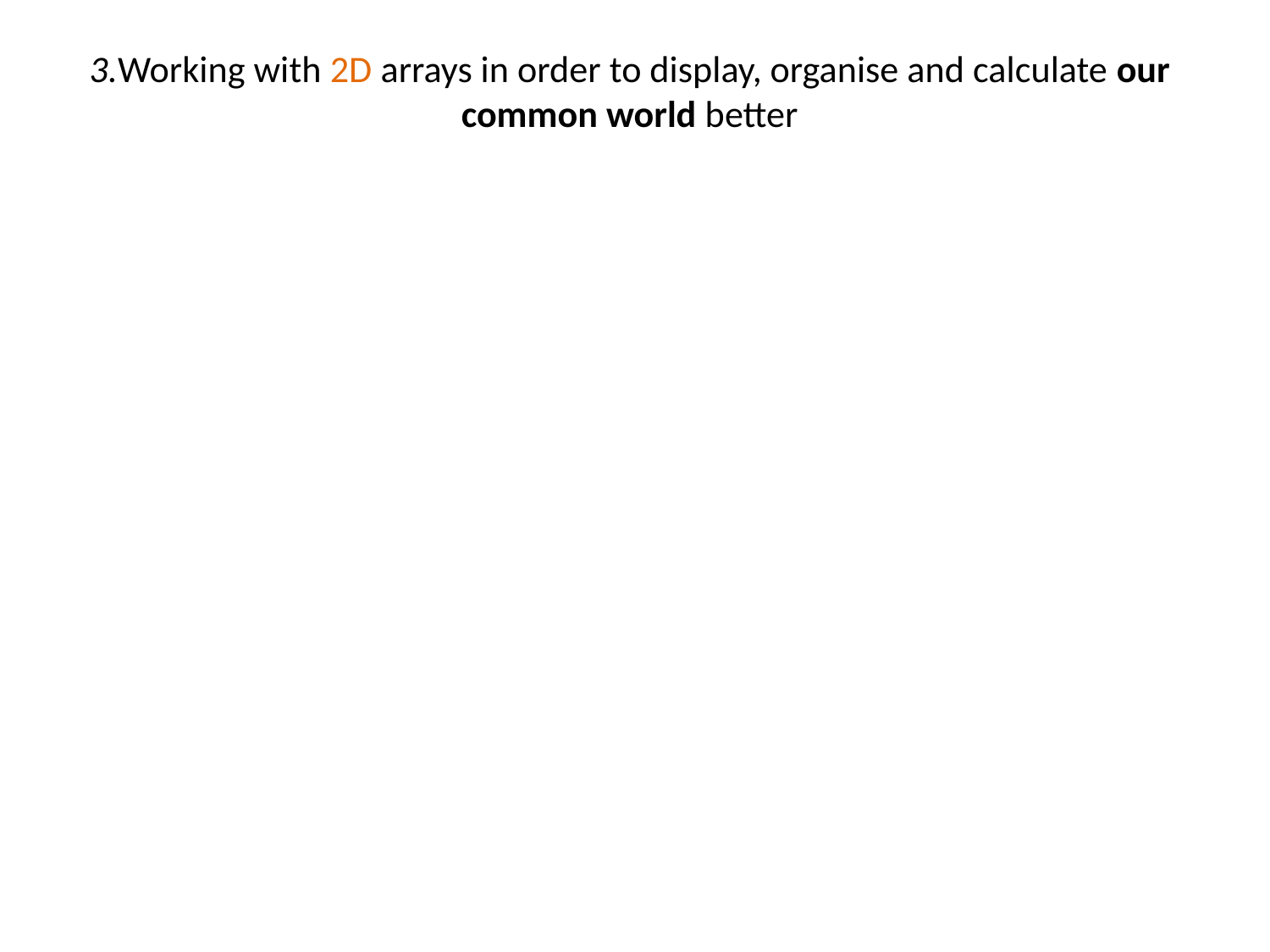

# 3.Working with 2D arrays in order to display, organise and calculate our common world better